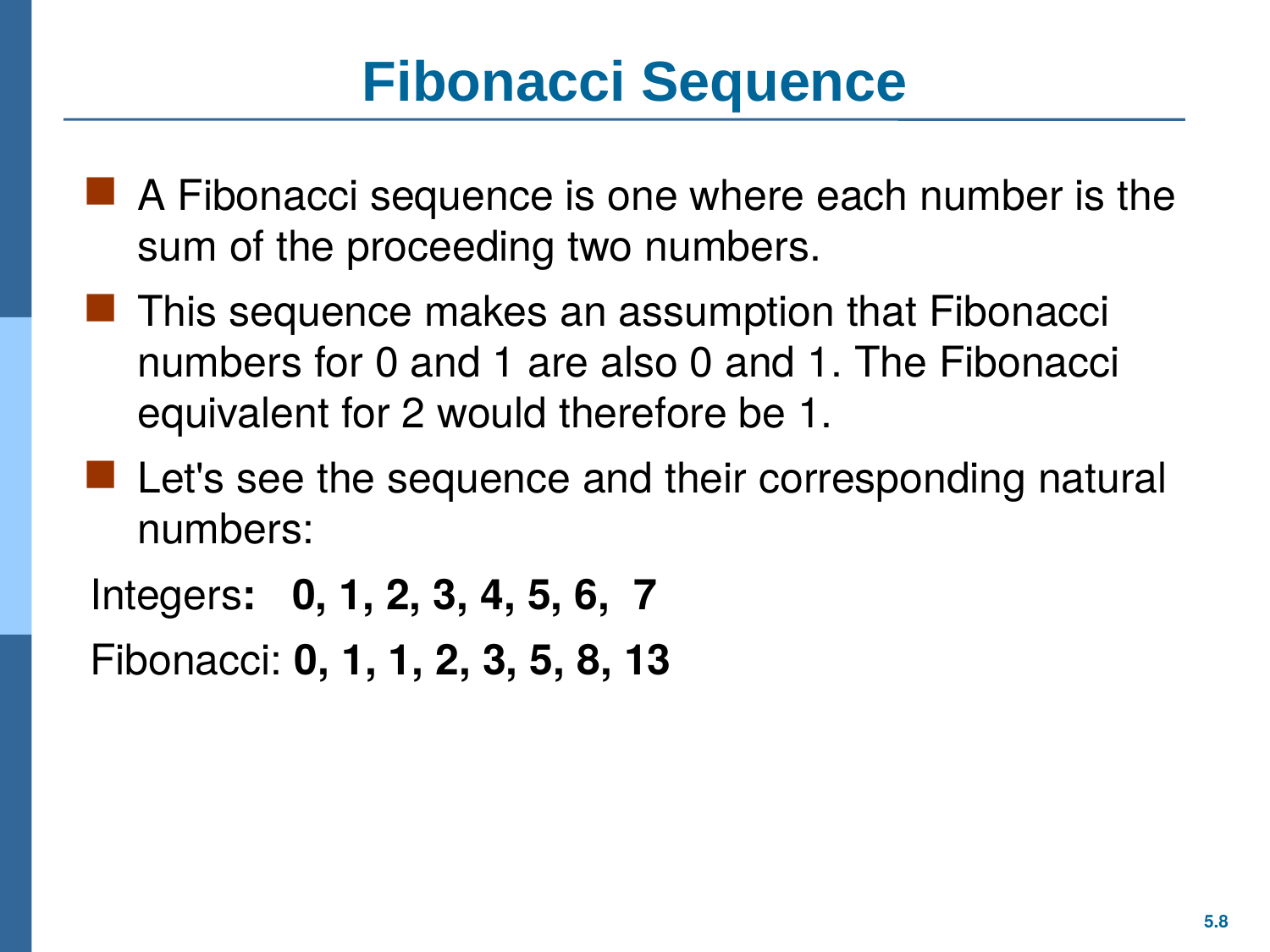

# Fibonacci Sequence
A Fibonacci sequence is one where each number is the sum of the proceeding two numbers.
This sequence makes an assumption that Fibonacci numbers for 0 and 1 are also 0 and 1. The Fibonacci equivalent for 2 would therefore be 1.
Let's see the sequence and their corresponding natural numbers:
Integers:   0, 1, 2, 3, 4, 5, 6,  7
Fibonacci: 0, 1, 1, 2, 3, 5, 8, 13